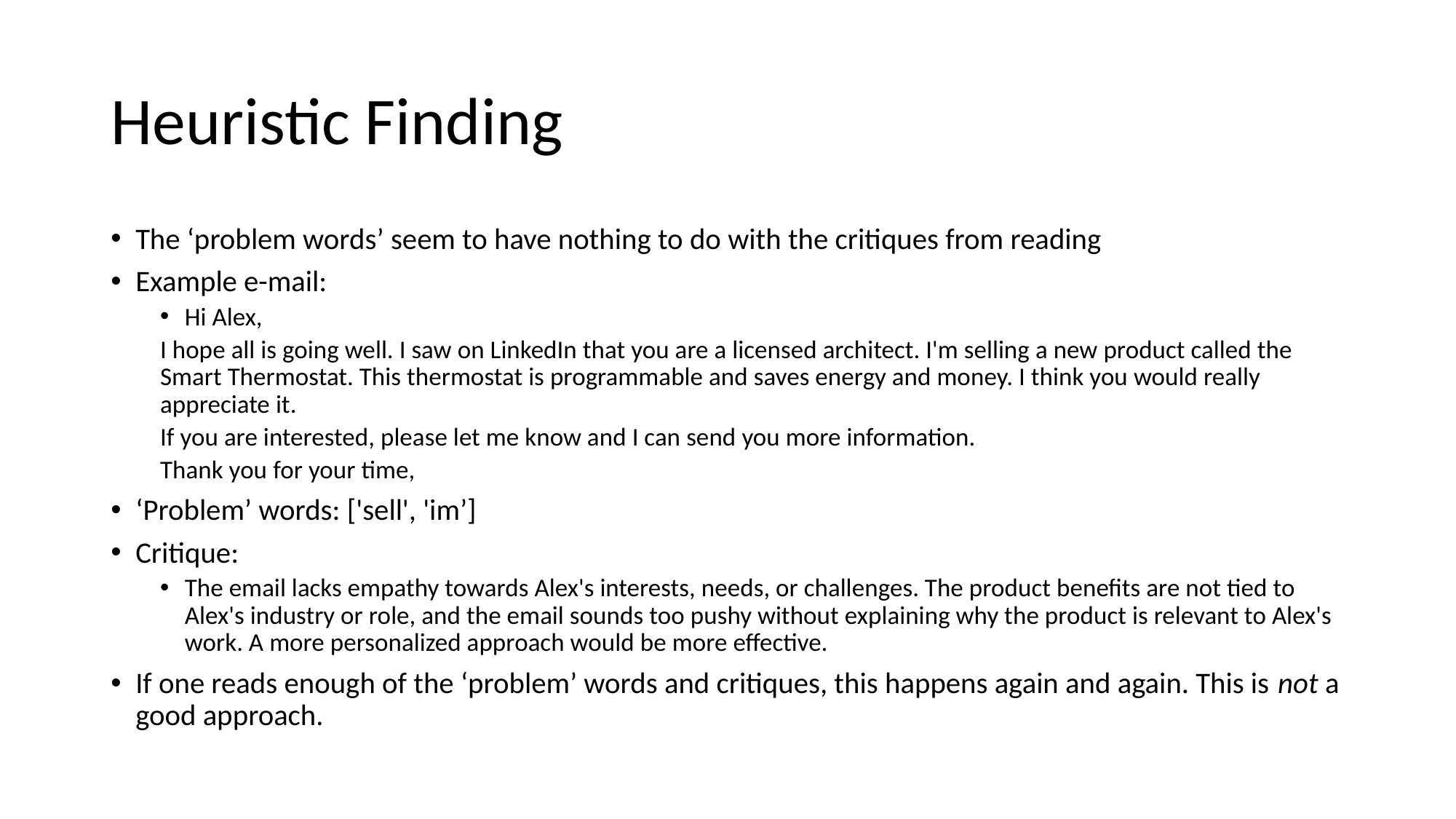

# Heuristic Finding
The ‘problem words’ seem to have nothing to do with the critiques from reading
Example e-mail:
Hi Alex,
I hope all is going well. I saw on LinkedIn that you are a licensed architect. I'm selling a new product called the Smart Thermostat. This thermostat is programmable and saves energy and money. I think you would really appreciate it.
If you are interested, please let me know and I can send you more information.
Thank you for your time,
‘Problem’ words: ['sell', 'im’]
Critique:
The email lacks empathy towards Alex's interests, needs, or challenges. The product benefits are not tied to Alex's industry or role, and the email sounds too pushy without explaining why the product is relevant to Alex's work. A more personalized approach would be more effective.
If one reads enough of the ‘problem’ words and critiques, this happens again and again. This is not a good approach.